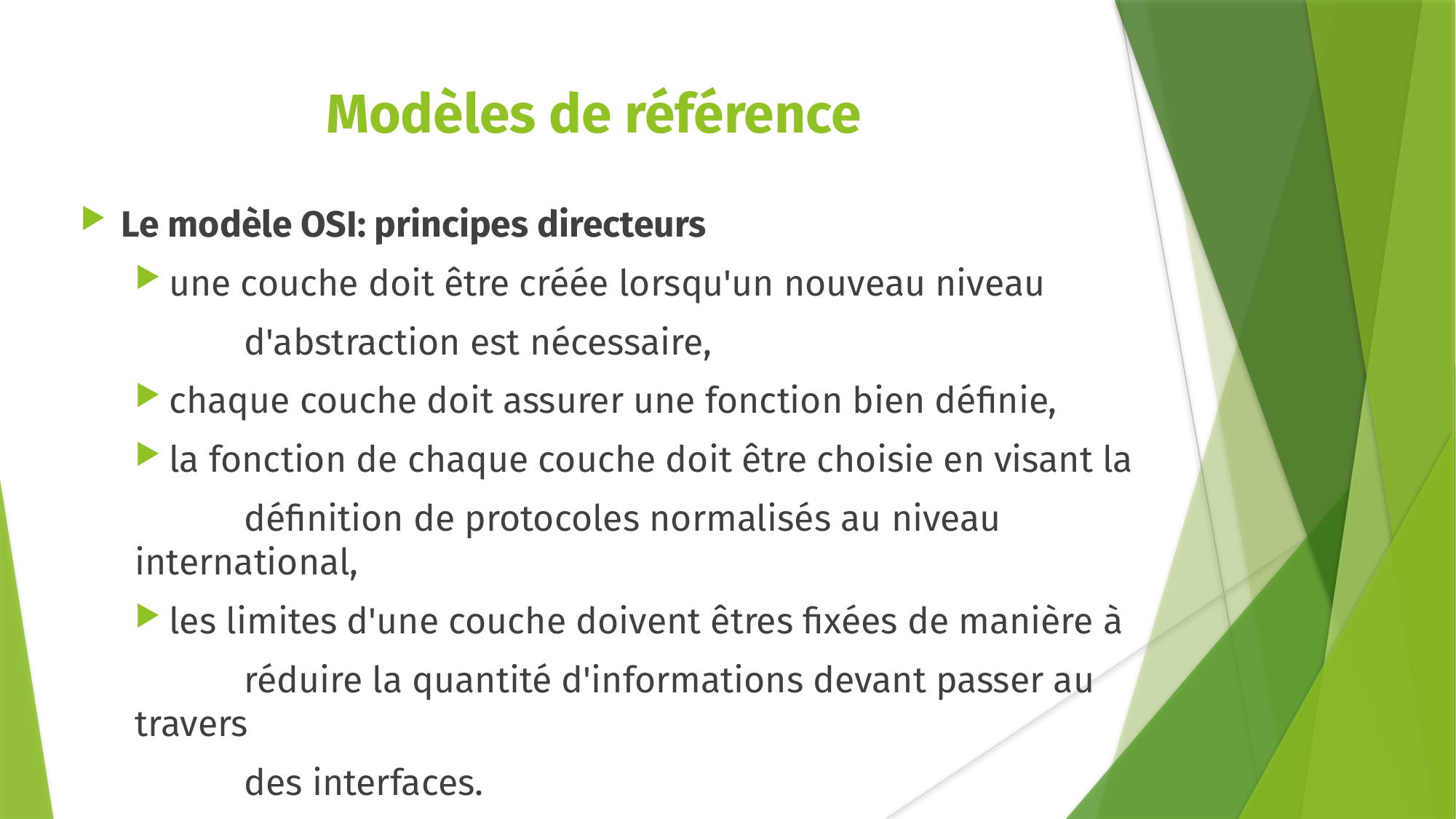

Modèles de référence
Le modèle OSI: principes directeurs
une couche doit être créée lorsqu'un nouveau niveau
	d'abstraction est nécessaire,
chaque couche doit assurer une fonction bien définie,
la fonction de chaque couche doit être choisie en visant la
	définition de protocoles normalisés au niveau international,
les limites d'une couche doivent êtres fixées de manière à
	réduire la quantité d'informations devant passer au travers
	des interfaces.